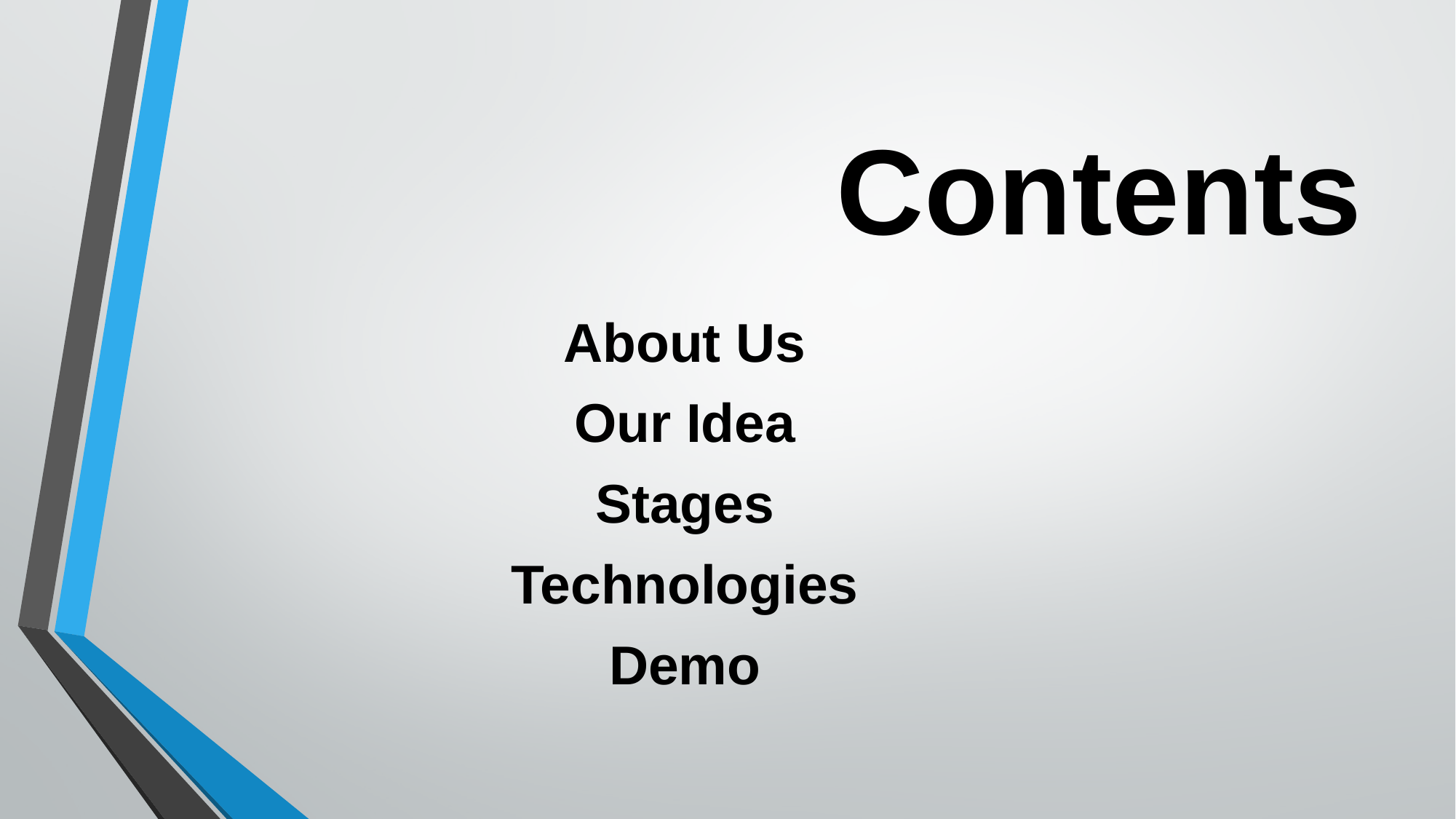

# Contents
About Us
Our Idea
Stages
Technologies
Demo